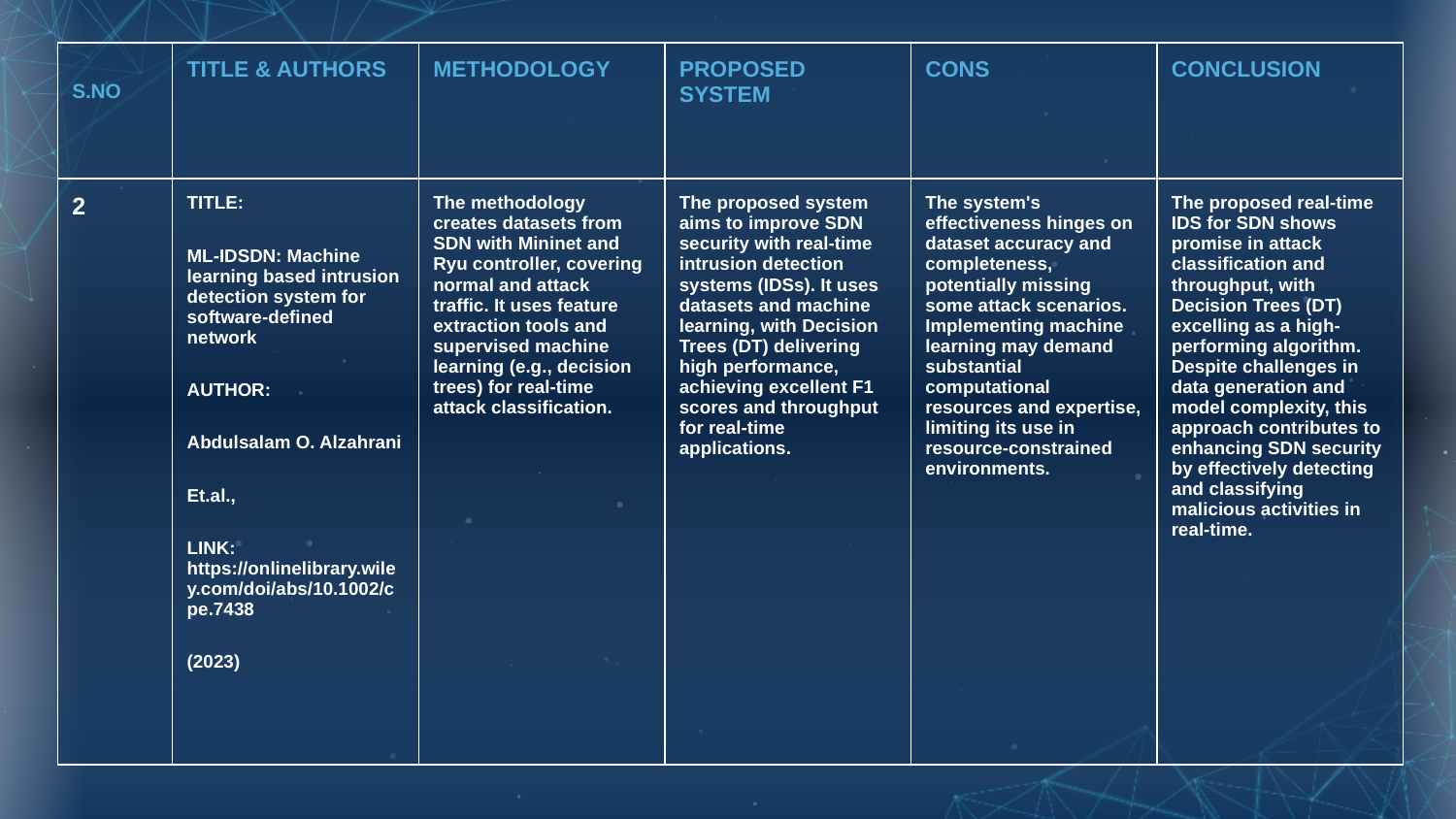

| S.NO | TITLE & AUTHORS | METHODOLOGY | PROPOSED SYSTEM | CONS | CONCLUSION |
| --- | --- | --- | --- | --- | --- |
| 2 | TITLE: ML-IDSDN: Machine learning based intrusion detection system for software-defined network AUTHOR: Abdulsalam O. Alzahrani Et.al., LINK: https://onlinelibrary.wiley.com/doi/abs/10.1002/cpe.7438 (2023) | The methodology creates datasets from SDN with Mininet and Ryu controller, covering normal and attack traffic. It uses feature extraction tools and supervised machine learning (e.g., decision trees) for real-time attack classification. | The proposed system aims to improve SDN security with real-time intrusion detection systems (IDSs). It uses datasets and machine learning, with Decision Trees (DT) delivering high performance, achieving excellent F1 scores and throughput for real-time applications. | The system's effectiveness hinges on dataset accuracy and completeness, potentially missing some attack scenarios. Implementing machine learning may demand substantial computational resources and expertise, limiting its use in resource-constrained environments. | The proposed real-time IDS for SDN shows promise in attack classification and throughput, with Decision Trees (DT) excelling as a high-performing algorithm. Despite challenges in data generation and model complexity, this approach contributes to enhancing SDN security by effectively detecting and classifying malicious activities in real-time. |